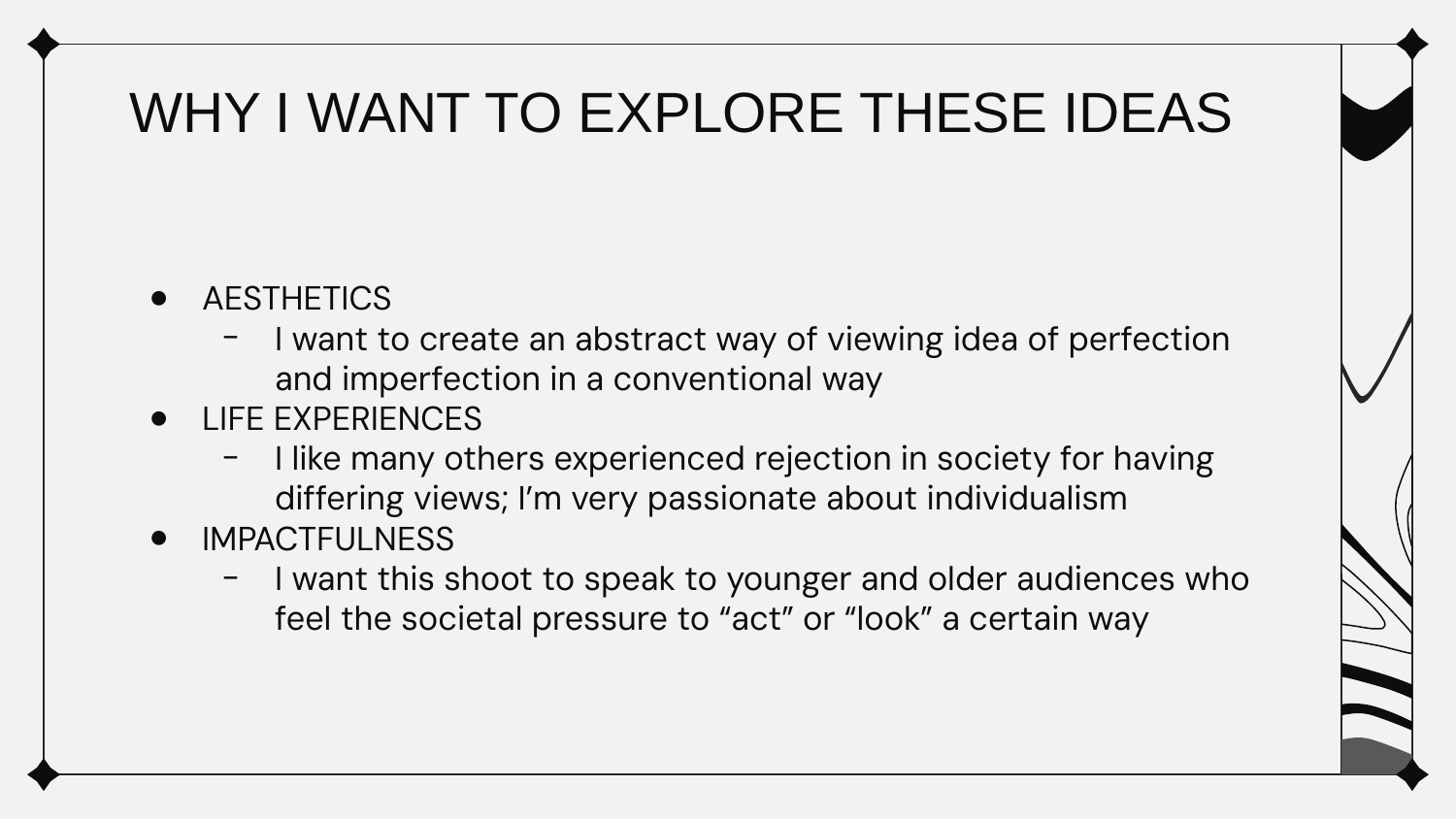

# WHY I WANT TO EXPLORE THESE IDEAS
AESTHETICS
I want to create an abstract way of viewing idea of perfection and imperfection in a conventional way
LIFE EXPERIENCES
I like many others experienced rejection in society for having differing views; I’m very passionate about individualism
IMPACTFULNESS
I want this shoot to speak to younger and older audiences who feel the societal pressure to “act” or “look” a certain way